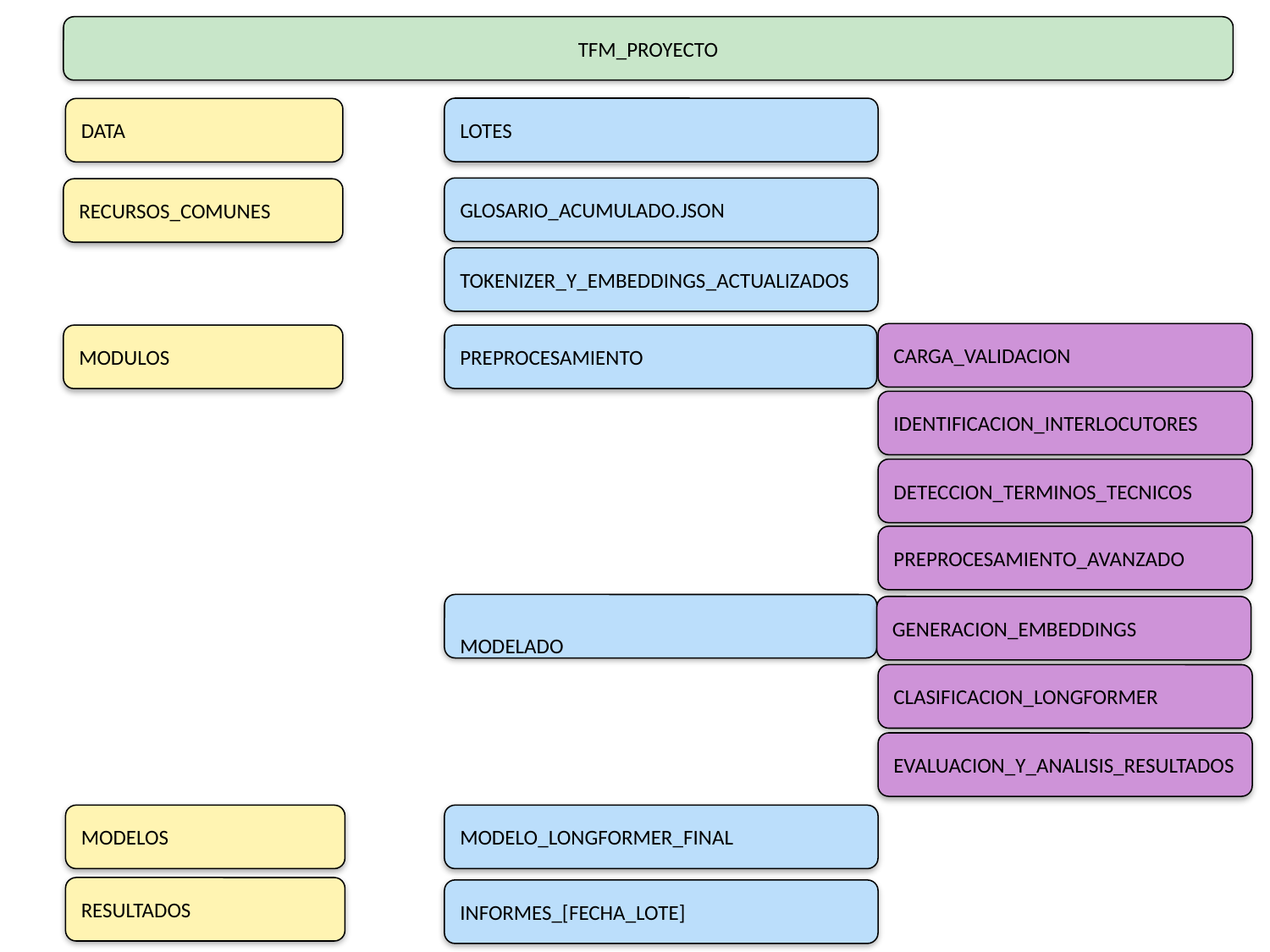

TFM_PROYECTO
LOTES
DATA
GLOSARIO_ACUMULADO.JSON
RECURSOS_COMUNES
TOKENIZER_Y_EMBEDDINGS_ACTUALIZADOS
CARGA_VALIDACION
PREPROCESAMIENTO
MODULOS
IDENTIFICACION_INTERLOCUTORES
DETECCION_TERMINOS_TECNICOS
PREPROCESAMIENTO_AVANZADO

MODELADO
GENERACION_EMBEDDINGS
CLASIFICACION_LONGFORMER
EVALUACION_Y_ANALISIS_RESULTADOS
MODELOS
MODELO_LONGFORMER_FINAL
RESULTADOS
INFORMES_[FECHA_LOTE]